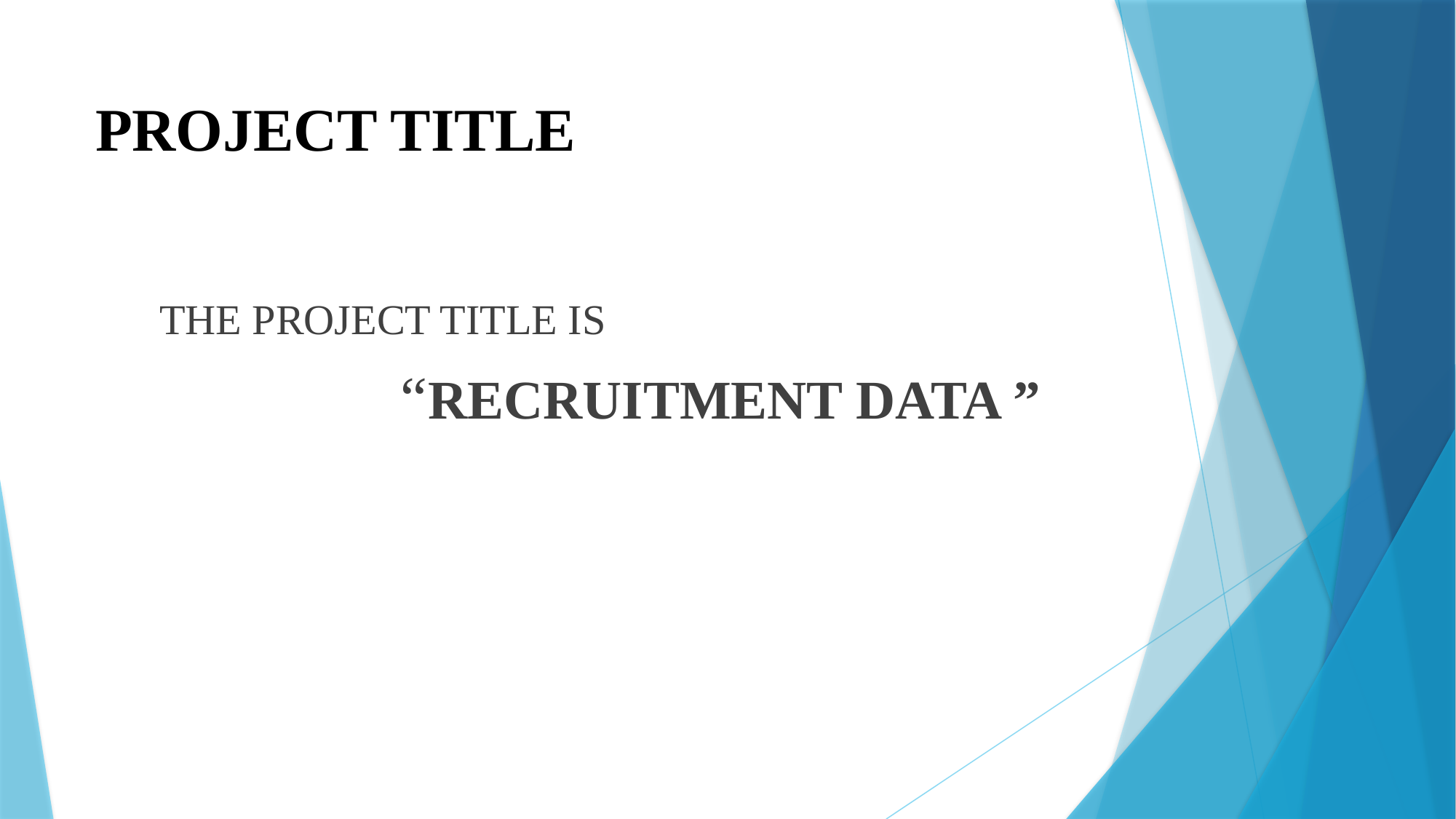

# PROJECT TITLE
THE PROJECT TITLE IS
                “RECRUITMENT DATA ”